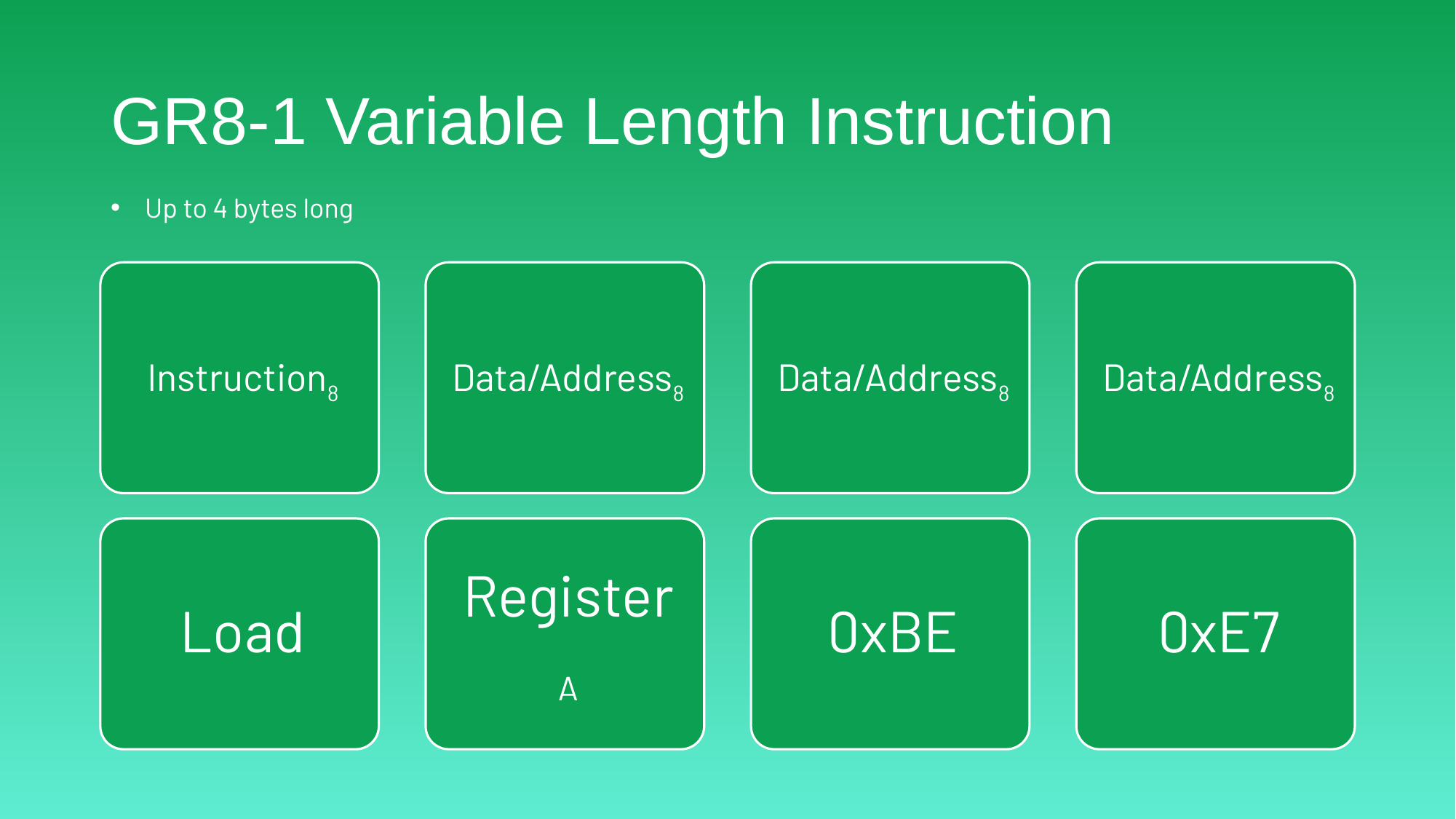

# GR8-1 Variable Length Instruction
Up to 4 bytes long

Instruction8
Data/Address8
Data/Address8
Data/Address8
Load
RegisterA
0xBE
0xE7